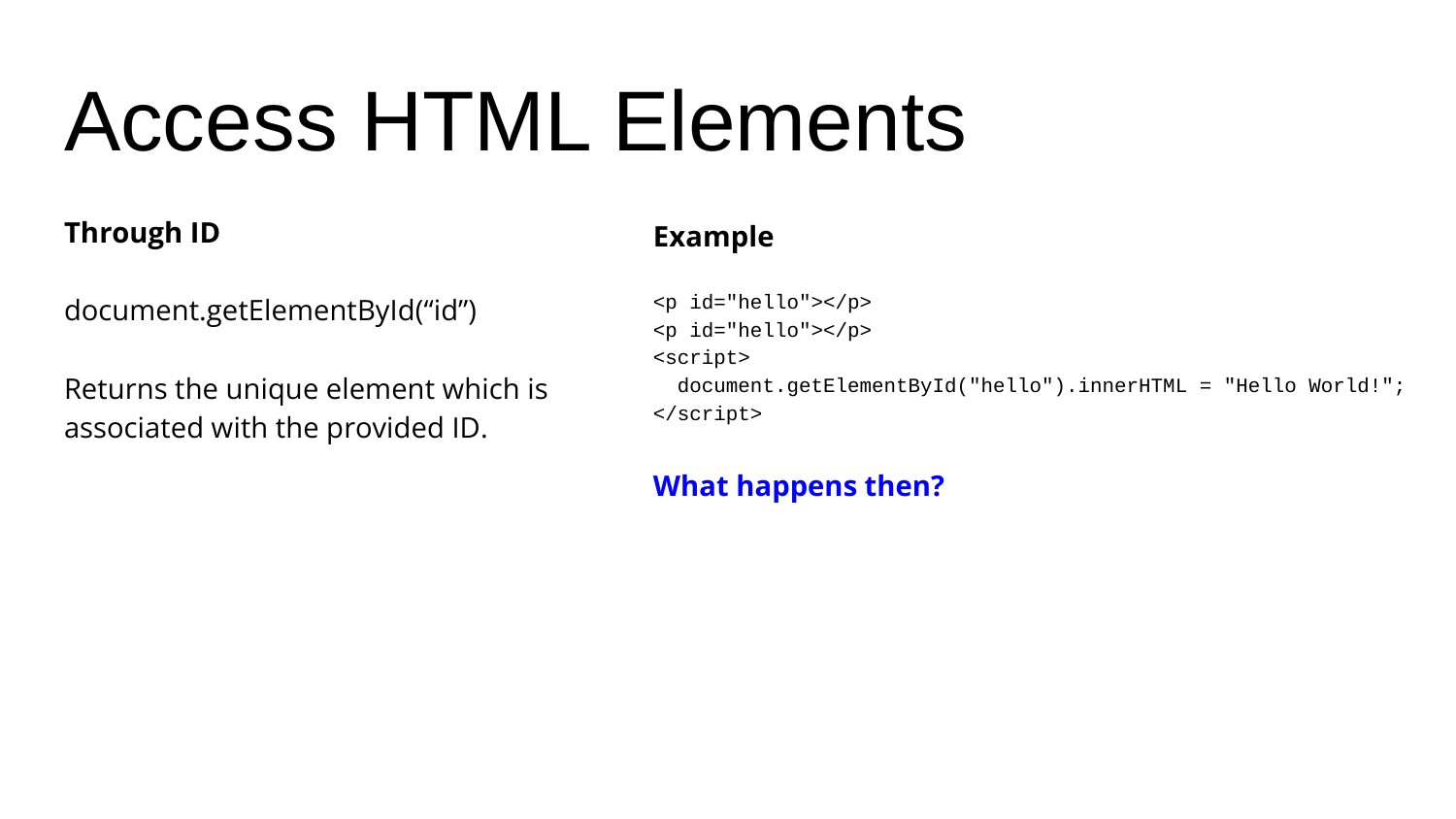

# Access HTML Elements
Through ID

document.getElementById(“id”)

Returns the unique element which is associated with the provided ID.

Example
<p id="hello"></p>
<p id="hello"></p>
<script>
  document.getElementById("hello").innerHTML = "Hello World!";
</script>

What happens then?